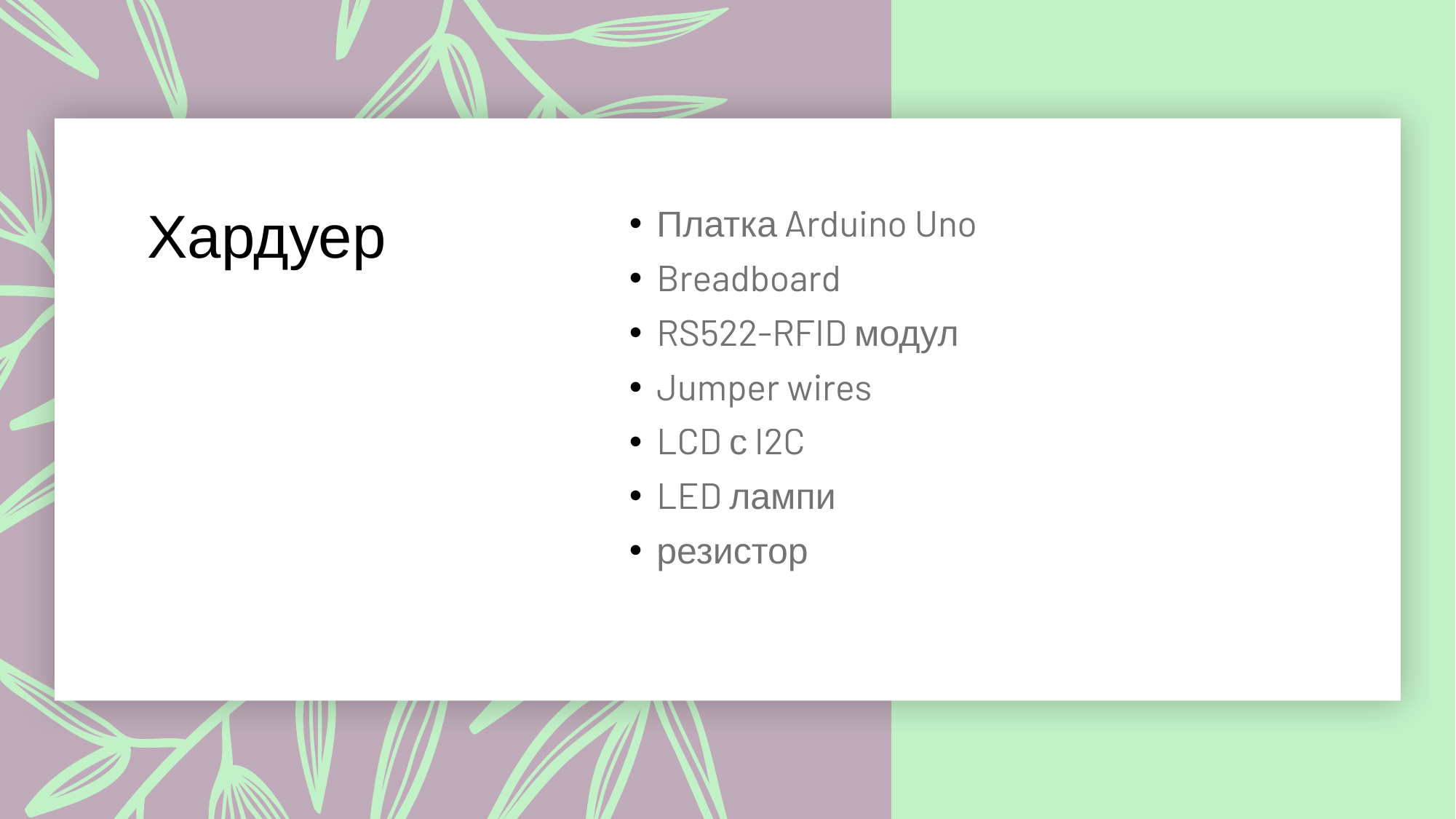

# Хардуер
Платка Arduino Uno
Breadboard
RS522-RFID модул
Jumper wires
LCD с I2C
LED лампи
резистор